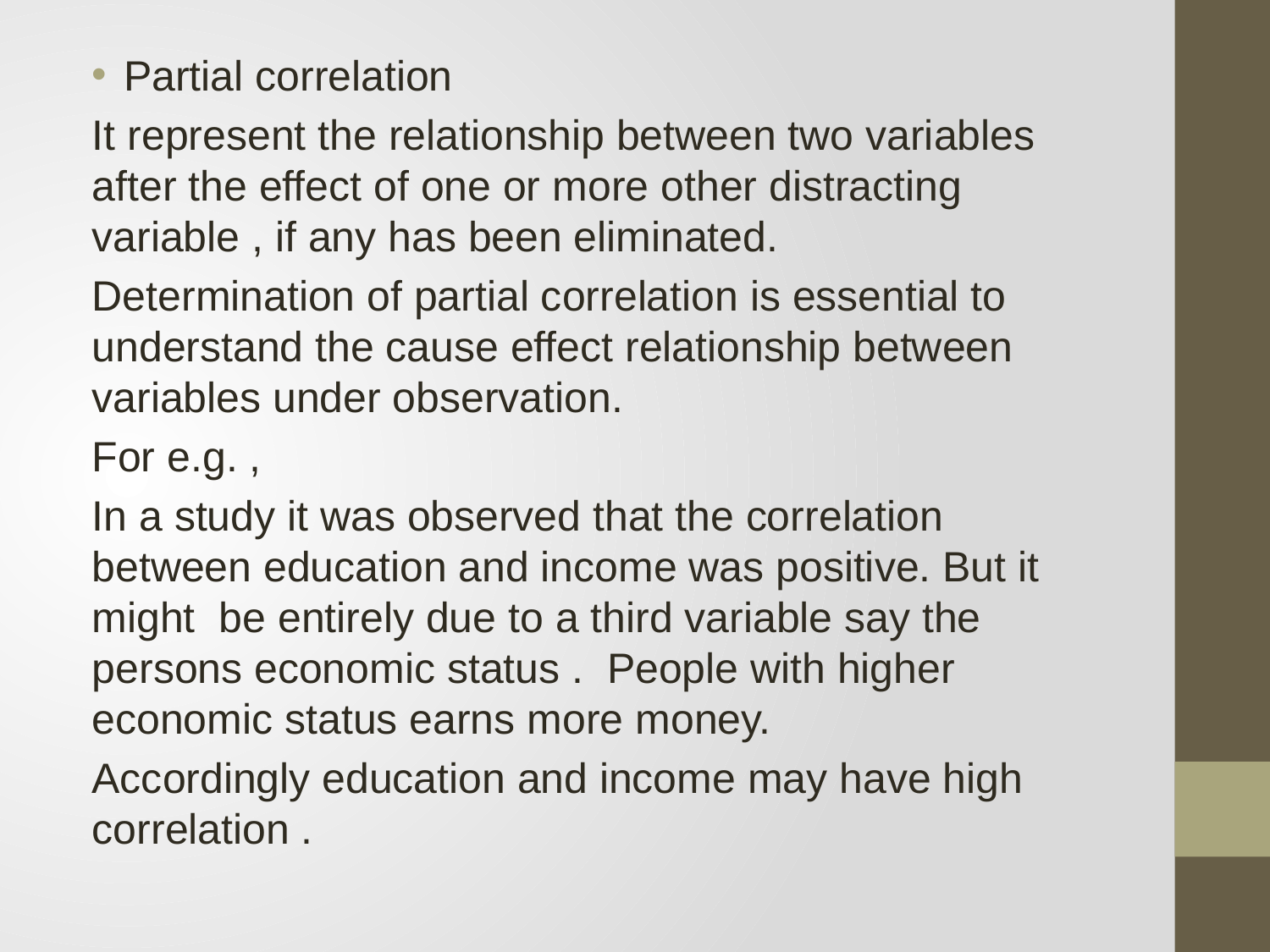

Partial correlation
It represent the relationship between two variables after the effect of one or more other distracting variable , if any has been eliminated.
Determination of partial correlation is essential to understand the cause effect relationship between variables under observation.
For e.g. ,
In a study it was observed that the correlation between education and income was positive. But it might  be entirely due to a third variable say the persons economic status .  People with higher economic status earns more money.
Accordingly education and income may have high correlation .